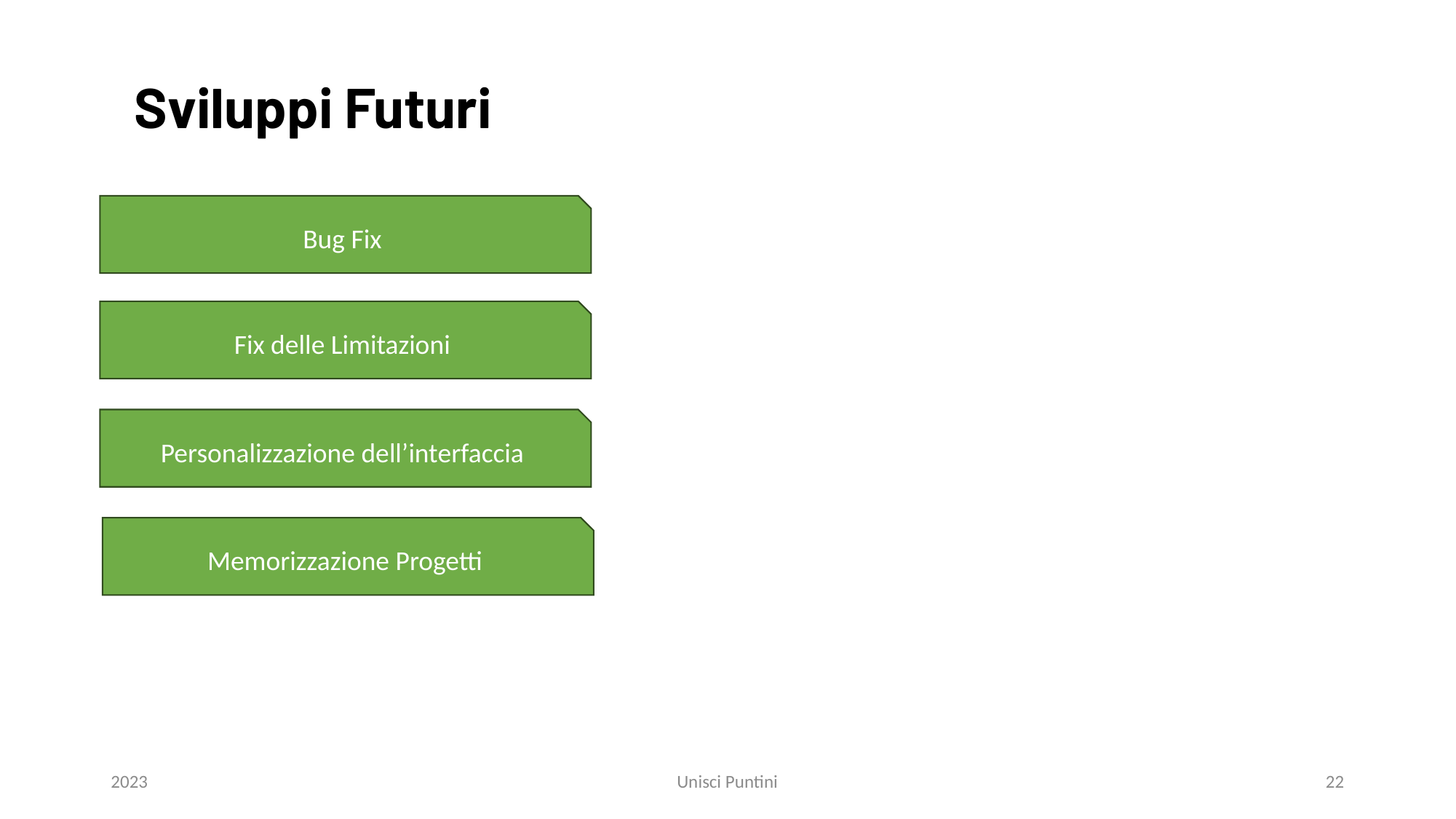

Sviluppi Futuri
Bug Fix
Fix delle Limitazioni
Personalizzazione dell’interfaccia
Memorizzazione Progetti
2023
Unisci Puntini
22